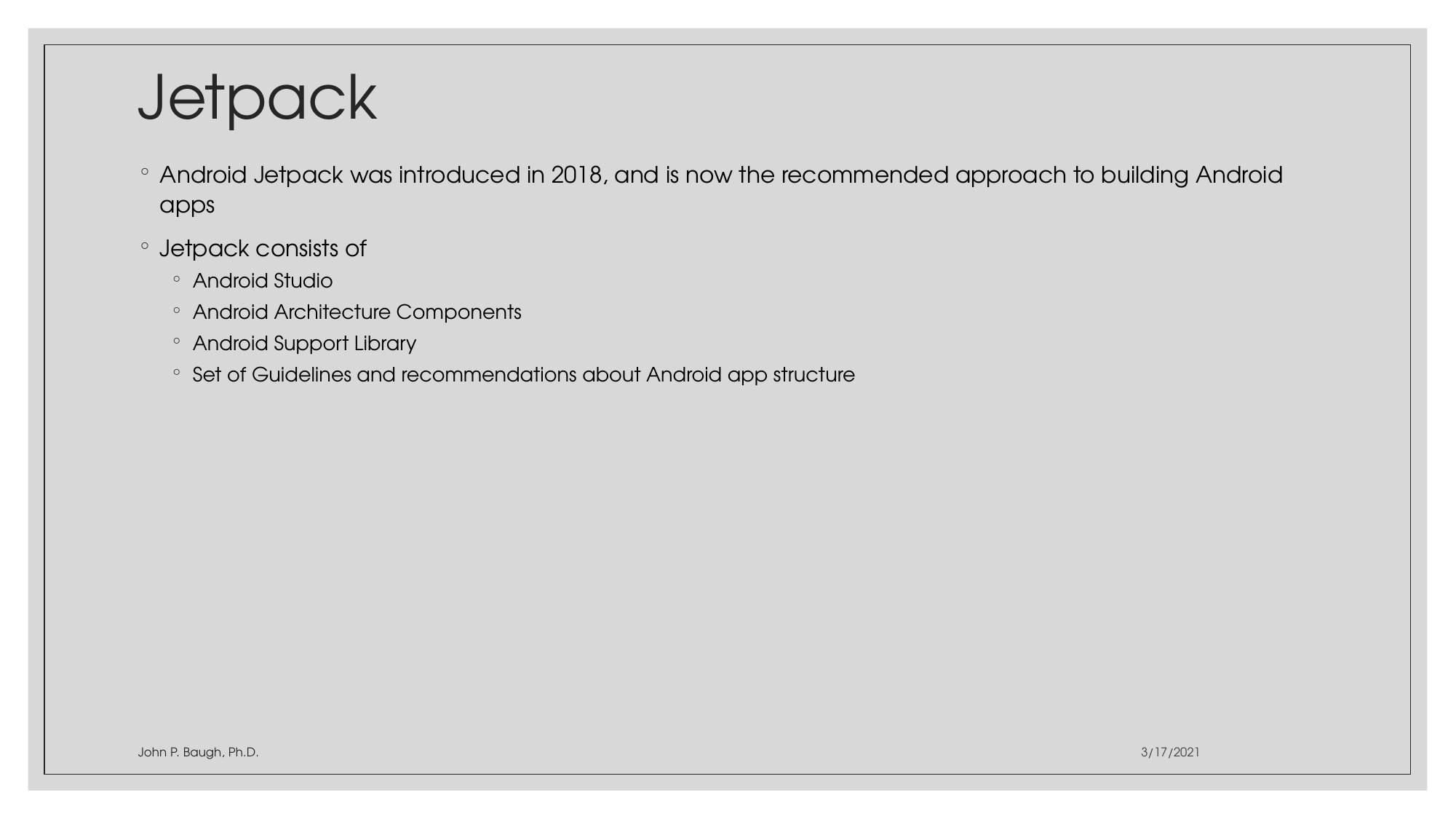

# Jetpack
Android Jetpack was introduced in 2018, and is now the recommended approach to building Android apps
Jetpack consists of
Android Studio
Android Architecture Components
Android Support Library
Set of Guidelines and recommendations about Android app structure
John P. Baugh, Ph.D.
3/17/2021